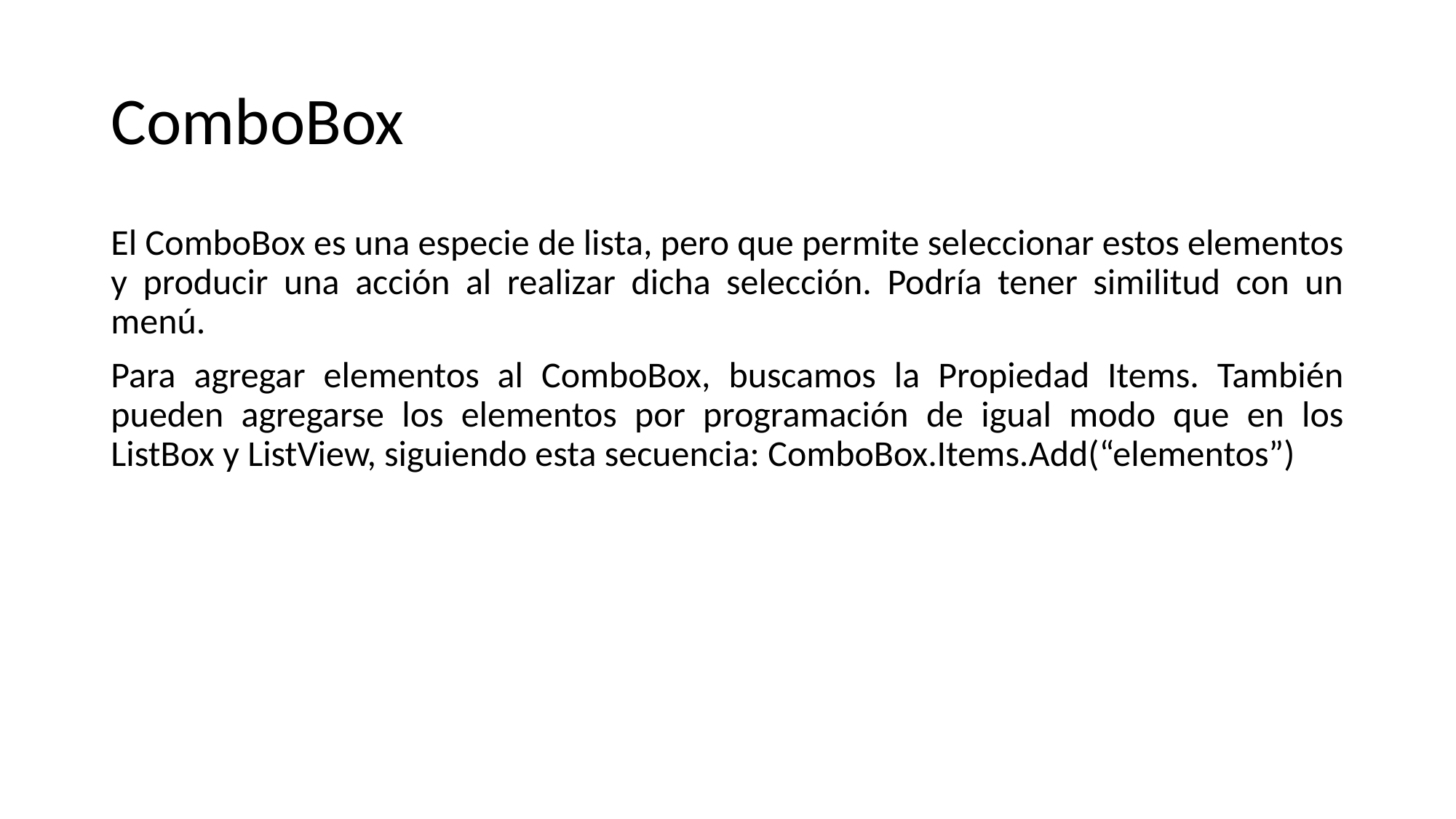

# ComboBox
El ComboBox es una especie de lista, pero que permite seleccionar estos elementos y producir una acción al realizar dicha selección. Podría tener similitud con un menú.
Para agregar elementos al ComboBox, buscamos la Propiedad Items. También pueden agregarse los elementos por programación de igual modo que en los ListBox y ListView, siguiendo esta secuencia: ComboBox.Items.Add(“elementos”)